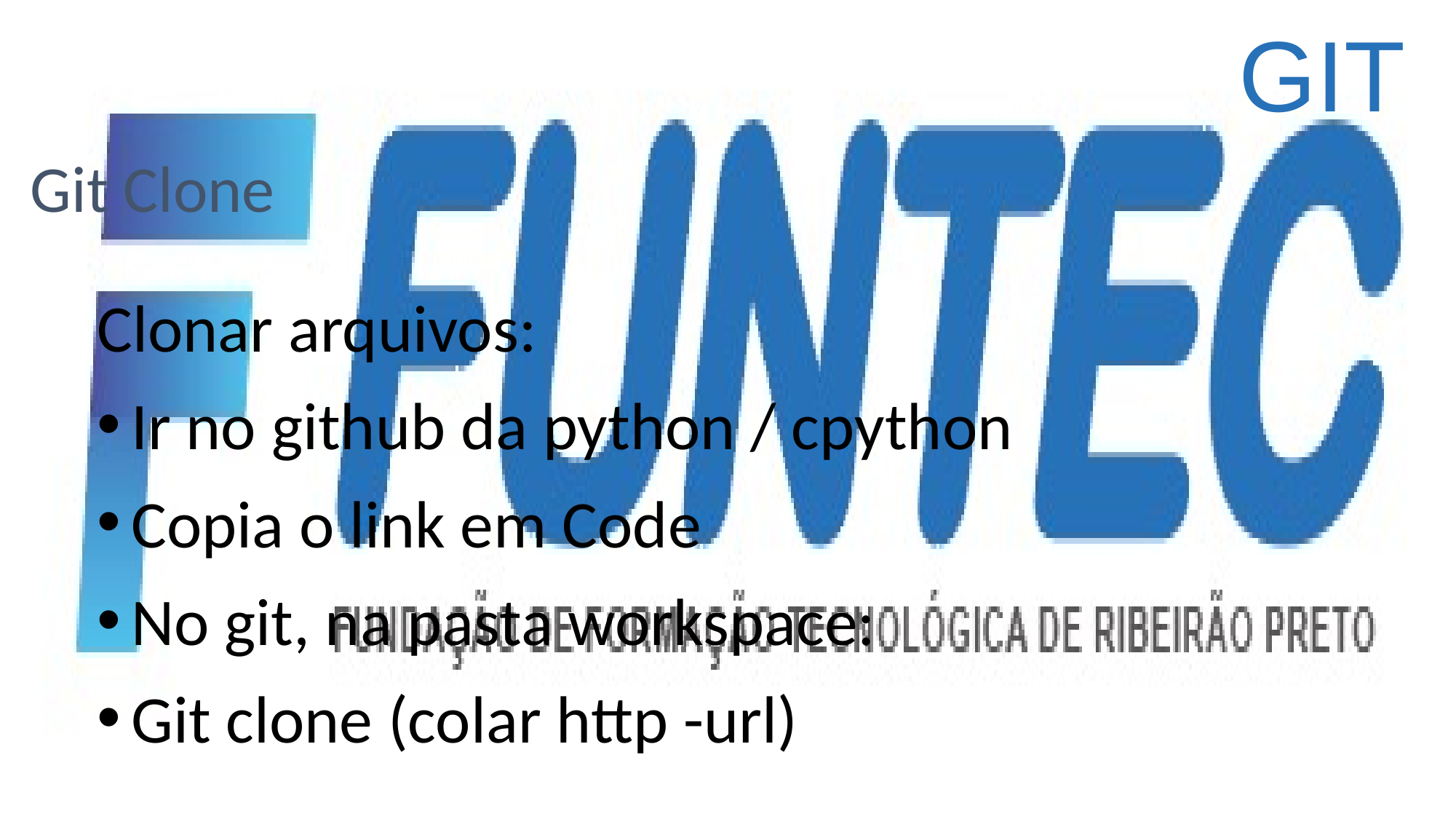

GIT
# Git Clone

Clonar arquivos:
Ir no github da python / cpython
Copia o link em Code
No git, na pasta workspace:
Git clone (colar http -url)